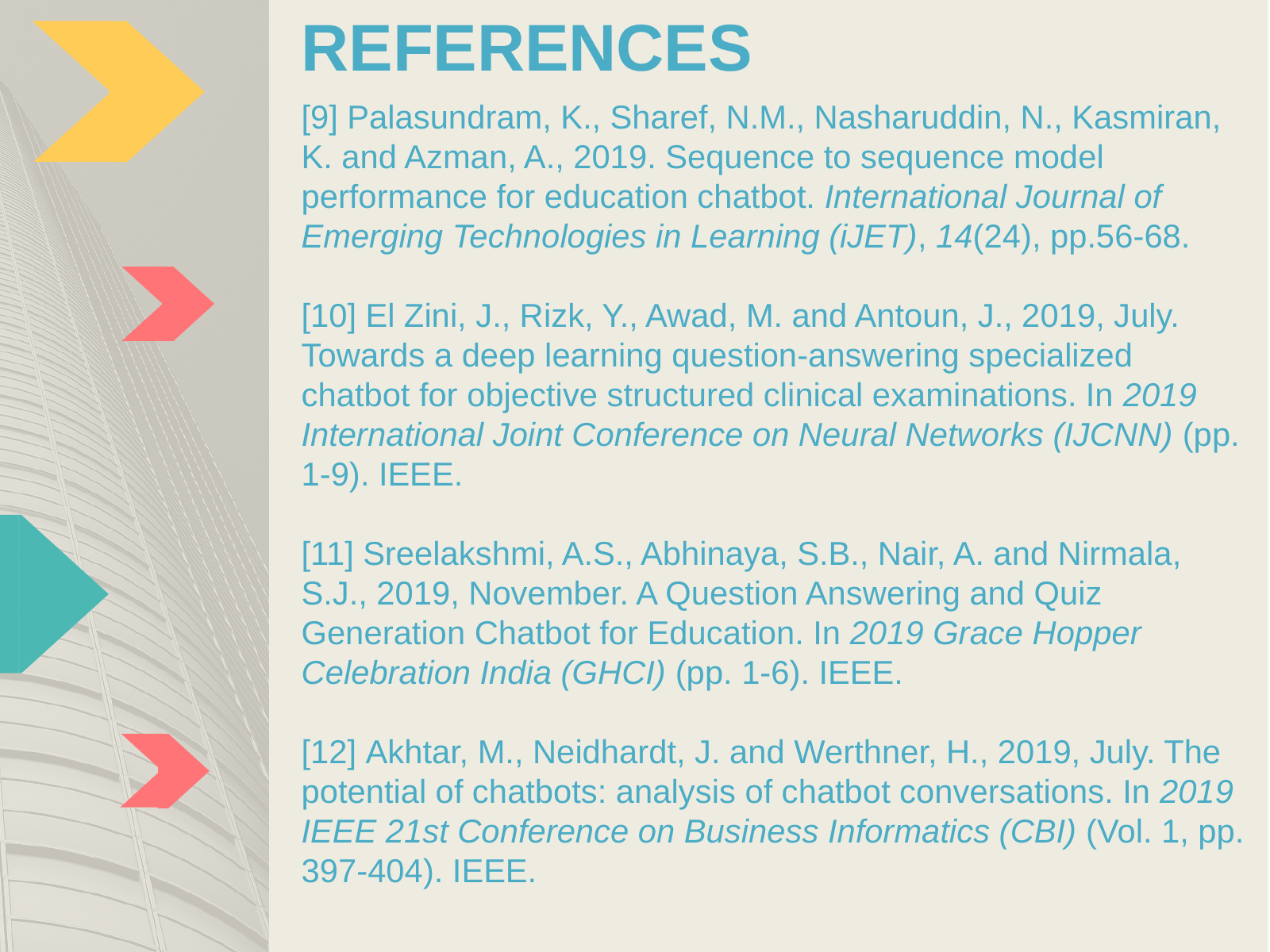

# REFERENCES

[9] Palasundram, K., Sharef, N.M., Nasharuddin, N., Kasmiran, K. and Azman, A., 2019. Sequence to sequence model performance for education chatbot. International Journal of Emerging Technologies in Learning (iJET), 14(24), pp.56-68.

[10] El Zini, J., Rizk, Y., Awad, M. and Antoun, J., 2019, July. Towards a deep learning question-answering specialized chatbot for objective structured clinical examinations. In 2019 International Joint Conference on Neural Networks (IJCNN) (pp. 1-9). IEEE.

[11] Sreelakshmi, A.S., Abhinaya, S.B., Nair, A. and Nirmala, S.J., 2019, November. A Question Answering and Quiz Generation Chatbot for Education. In 2019 Grace Hopper Celebration India (GHCI) (pp. 1-6). IEEE.

[12] Akhtar, M., Neidhardt, J. and Werthner, H., 2019, July. The potential of chatbots: analysis of chatbot conversations. In 2019 IEEE 21st Conference on Business Informatics (CBI) (Vol. 1, pp. 397-404). IEEE.